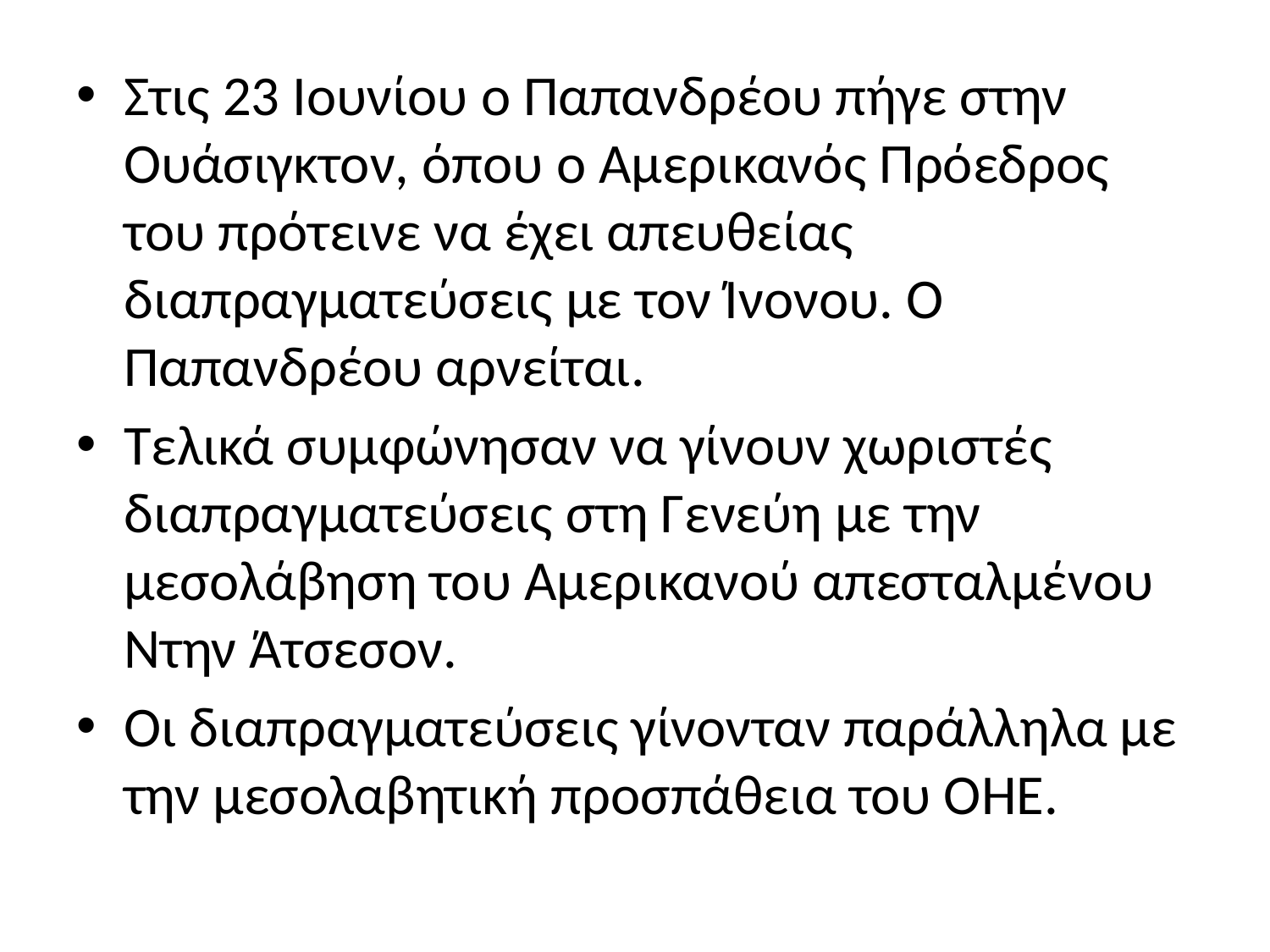

Στις 23 Ιουνίου ο Παπανδρέου πήγε στην Ουάσιγκτον, όπου ο Αμερικανός Πρόεδρος του πρότεινε να έχει απευθείας διαπραγματεύσεις με τον Ίνονου. Ο Παπανδρέου αρνείται.
Τελικά συμφώνησαν να γίνουν χωριστές διαπραγματεύσεις στη Γενεύη με την μεσολάβηση του Αμερικανού απεσταλμένου Ντην Άτσεσον.
Οι διαπραγματεύσεις γίνονταν παράλληλα με την μεσολαβητική προσπάθεια του ΟΗΕ.